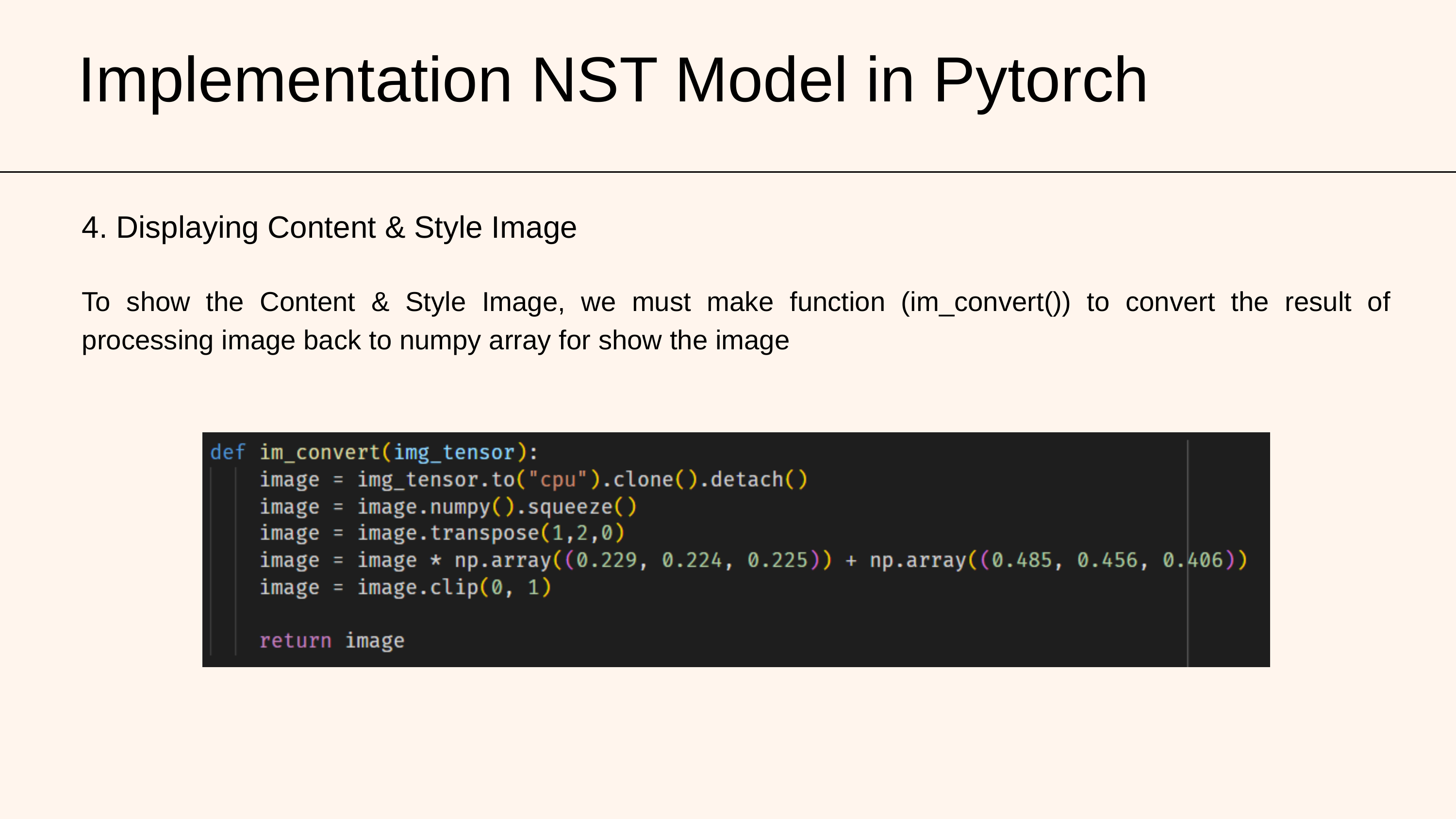

Implementation NST Model in Pytorch

4. Displaying Content & Style Image
To show the Content & Style Image, we must make function (im_convert()) to convert the result of processing image back to numpy array for show the image